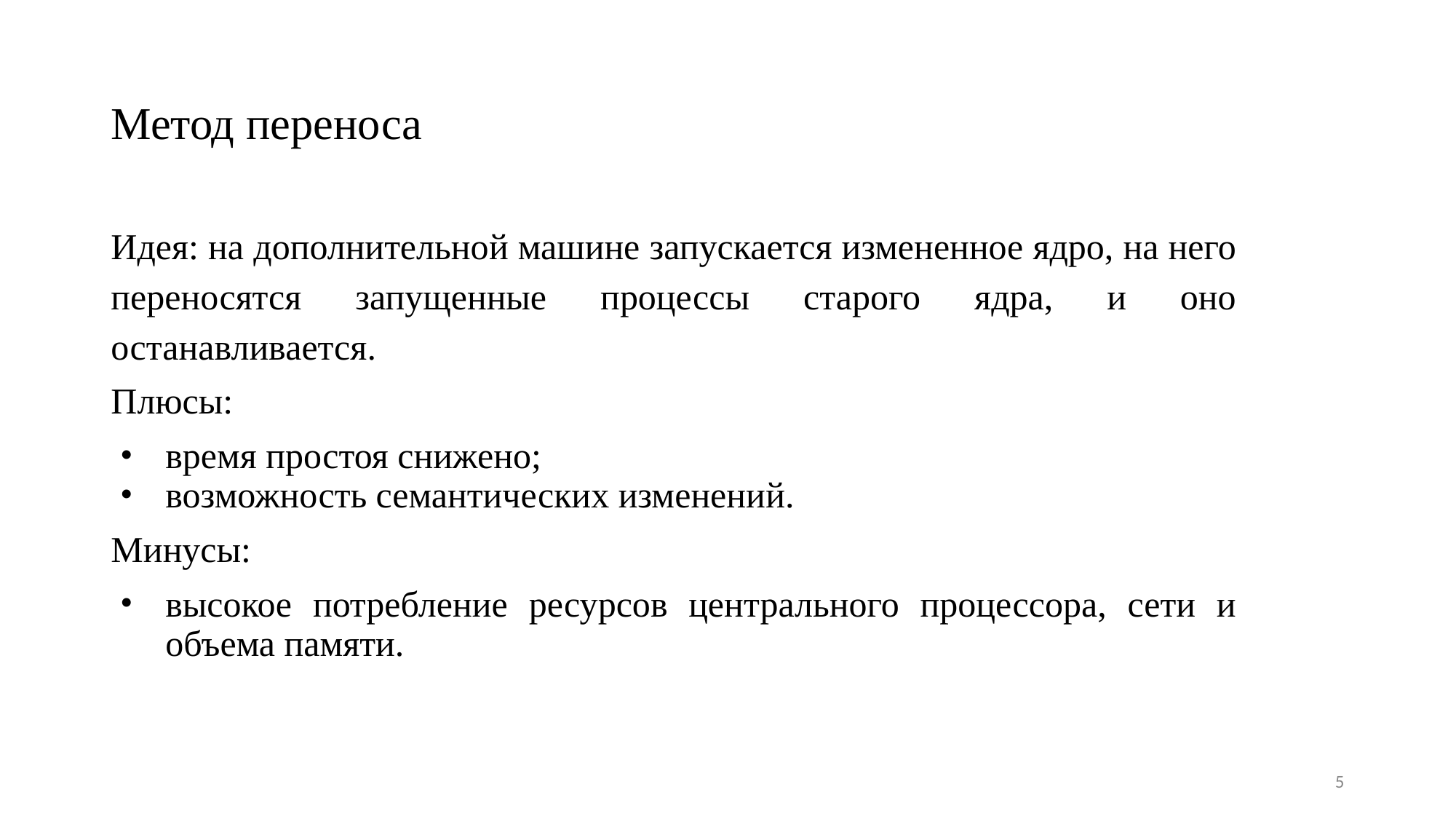

# Метод переноса
Идея: на дополнительной машине запускается измененное ядро, на него переносятся запущенные процессы старого ядра, и оно останавливается.
Плюсы:
время простоя снижено;
возможность семантических изменений.
Минусы:
высокое потребление ресурсов центрального процессора, сети и объема памяти.
5